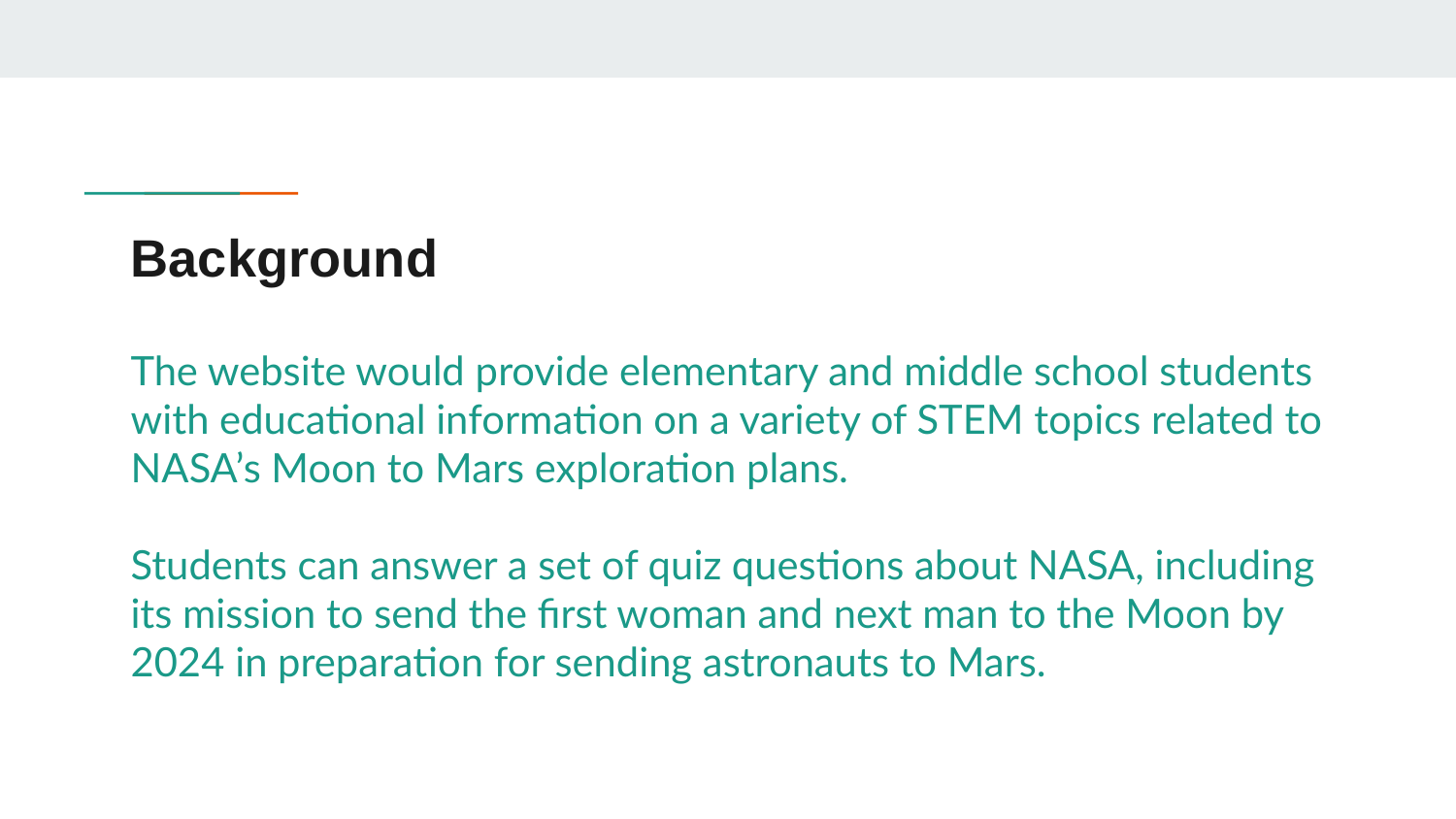

# Background
The website would provide elementary and middle school students with educational information on a variety of STEM topics related to NASA’s Moon to Mars exploration plans.

Students can answer a set of quiz questions about NASA, including its mission to send the first woman and next man to the Moon by 2024 in preparation for sending astronauts to Mars.